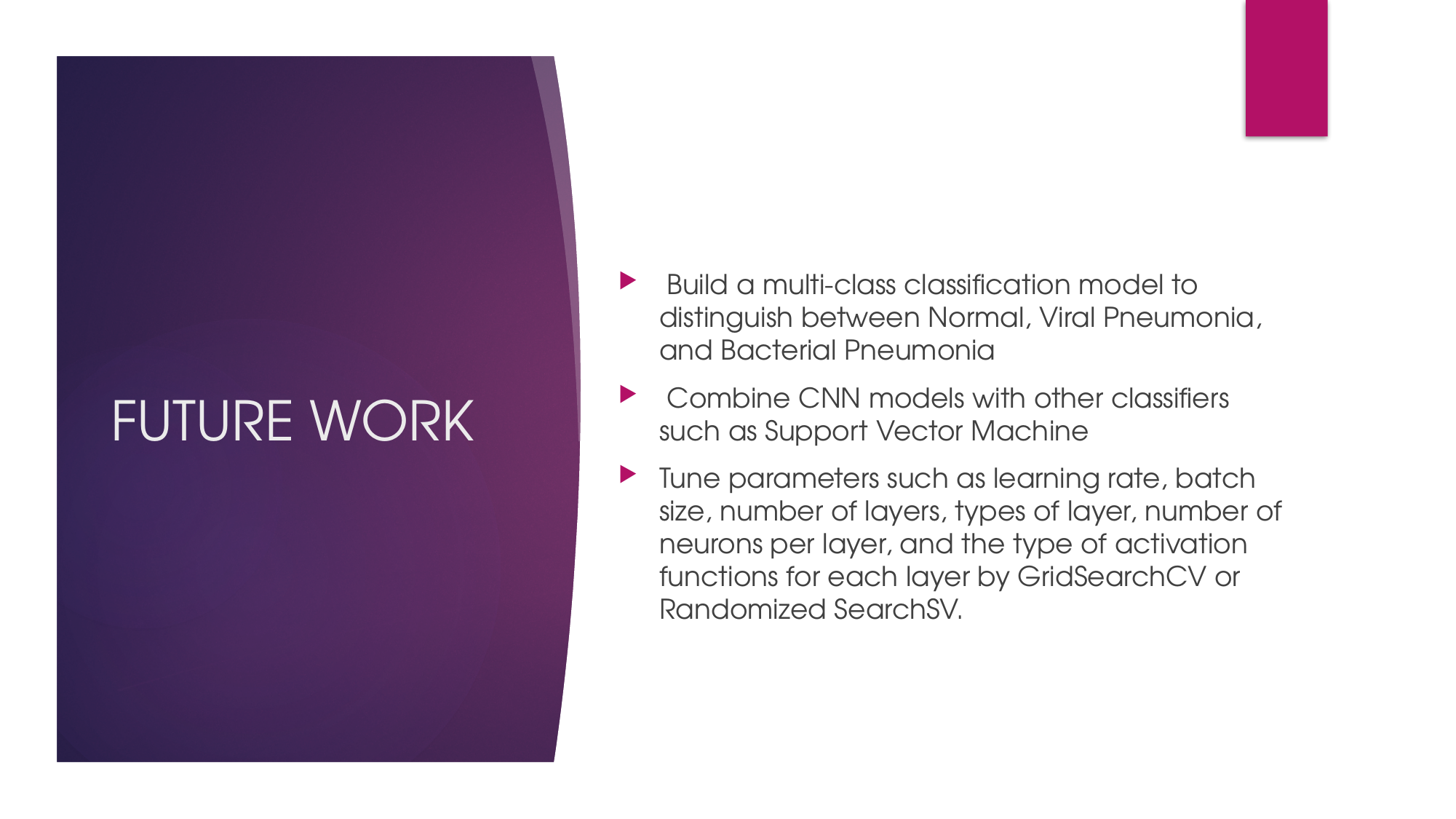

Build a multi-class classification model to distinguish between Normal, Viral Pneumonia, and Bacterial Pneumonia
 Combine CNN models with other classifiers such as Support Vector Machine
Tune parameters such as learning rate, batch size, number of layers, types of layer, number of neurons per layer, and the type of activation functions for each layer by GridSearchCV or Randomized SearchSV.
# FUTURE WORK